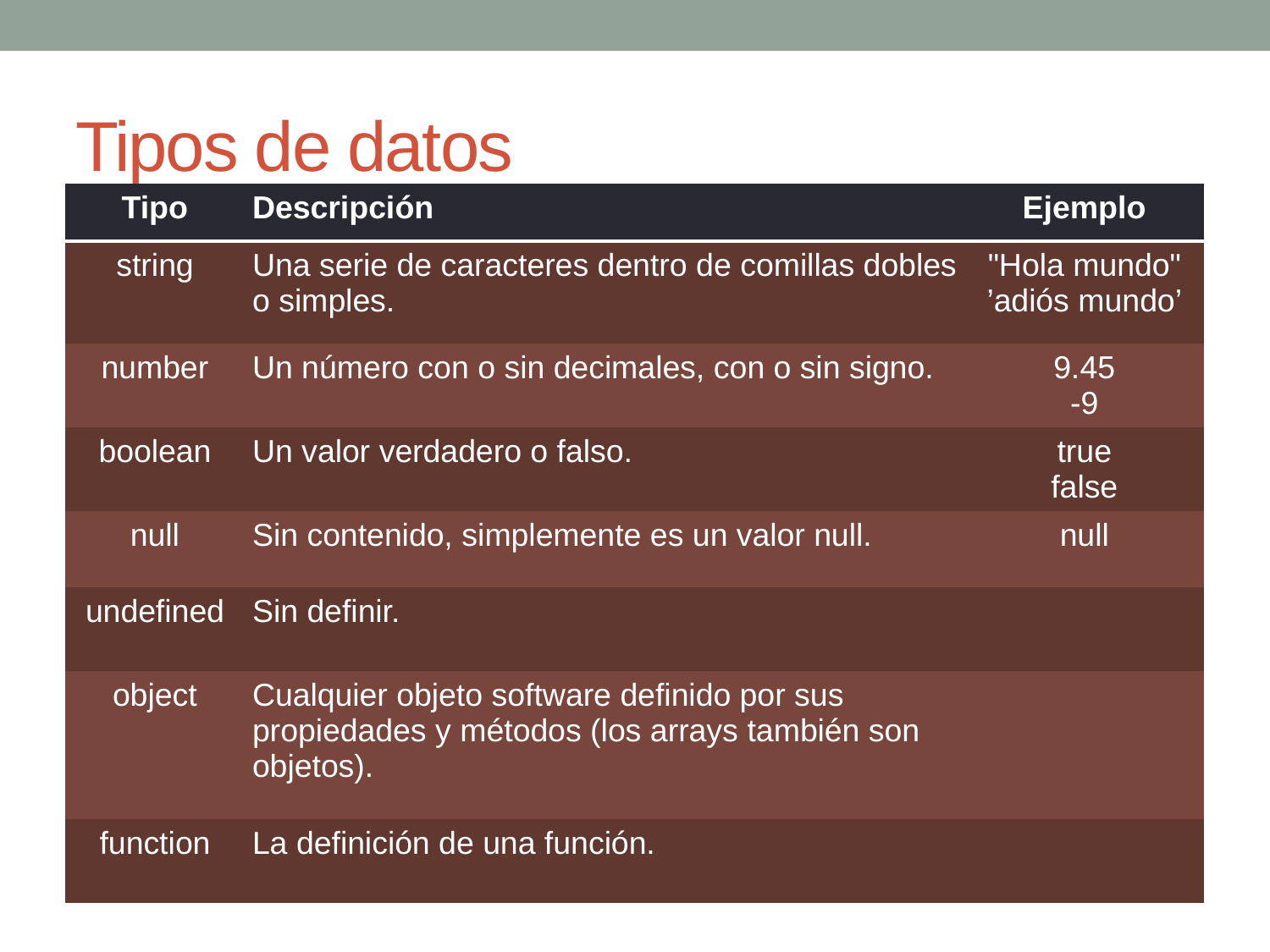

Tipos de datos
| Tipo | Descripción | Ejemplo |
| --- | --- | --- |
| string | Una serie de caracteres dentro de comillas dobles o simples. | "Hola mundo" ’adiós mundo’ |
| number | Un número con o sin decimales, con o sin signo. | 9.45 -9 |
| boolean | Un valor verdadero o falso. | true false |
| null | Sin contenido, simplemente es un valor null. | null |
| undefined | Sin definir. |  |
| object | Cualquier objeto software definido por sus propiedades y métodos (los arrays también son objetos). |  |
| function | La definición de una función. |  |